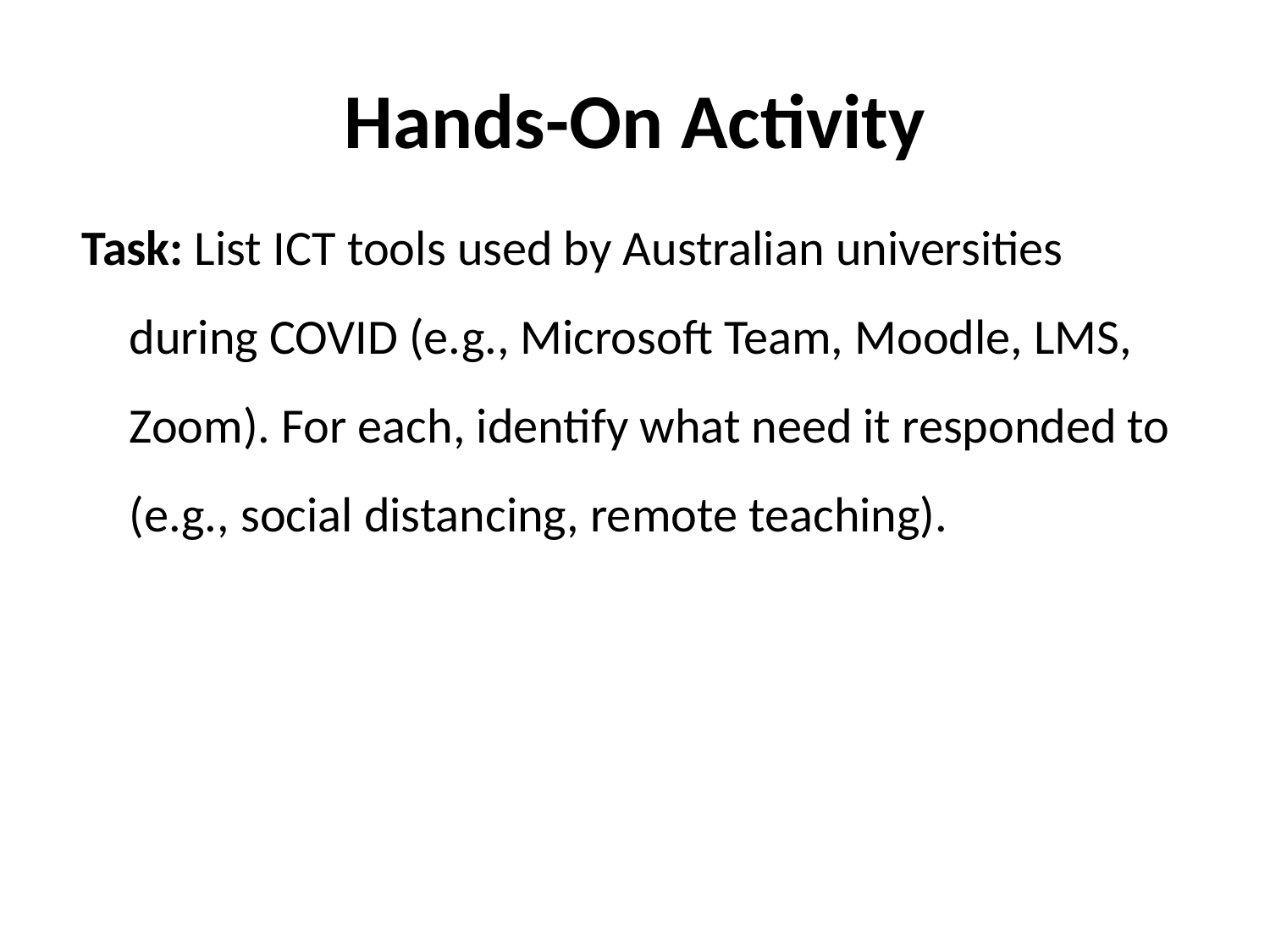

# Hands-On Activity
Task: List ICT tools used by Australian universities during COVID (e.g., Microsoft Team, Moodle, LMS, Zoom). For each, identify what need it responded to (e.g., social distancing, remote teaching).